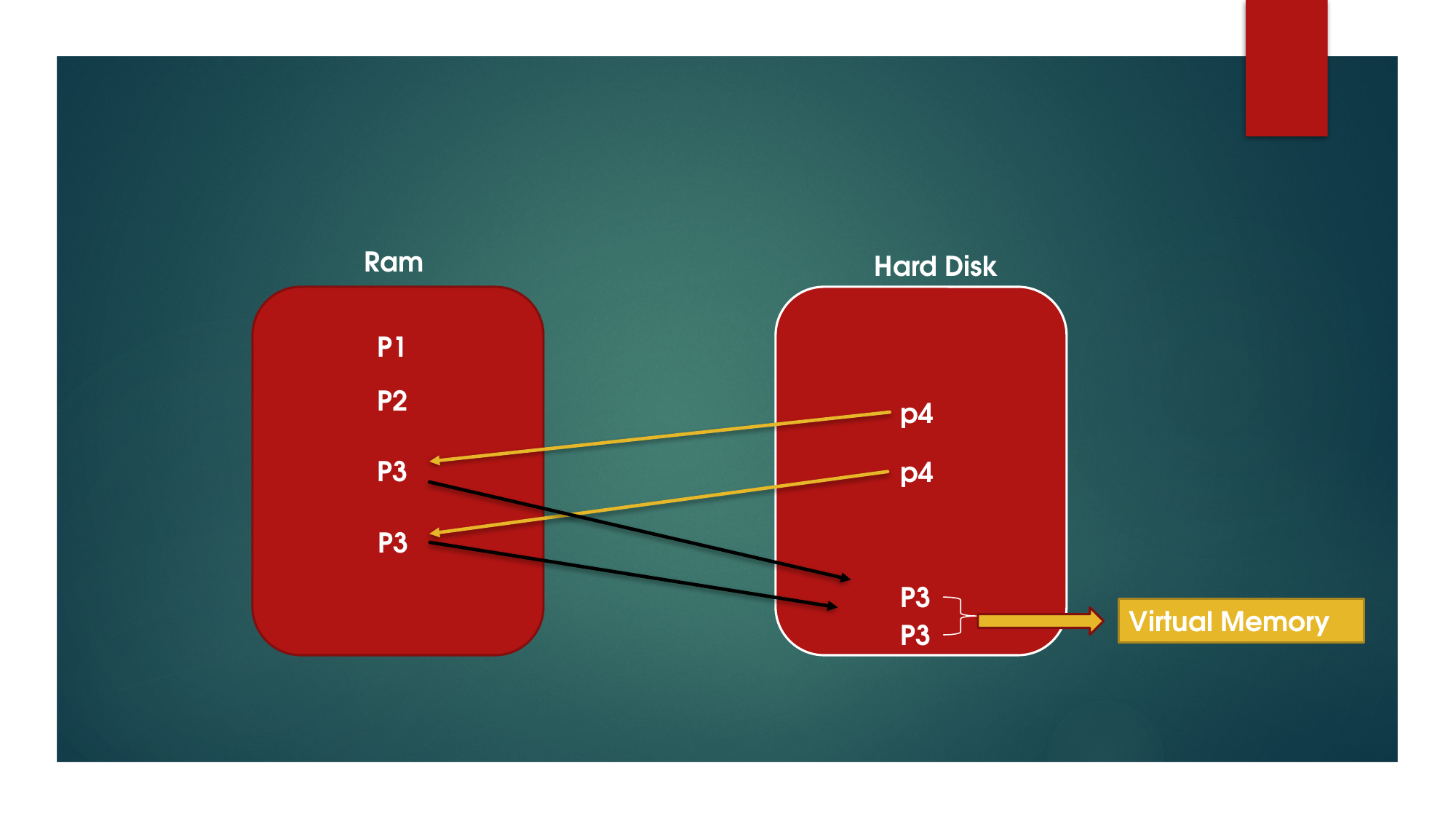

Ram
Hard Disk

P1
P2
p4
P3
p4
P3
P3

Virtual Memory

P3